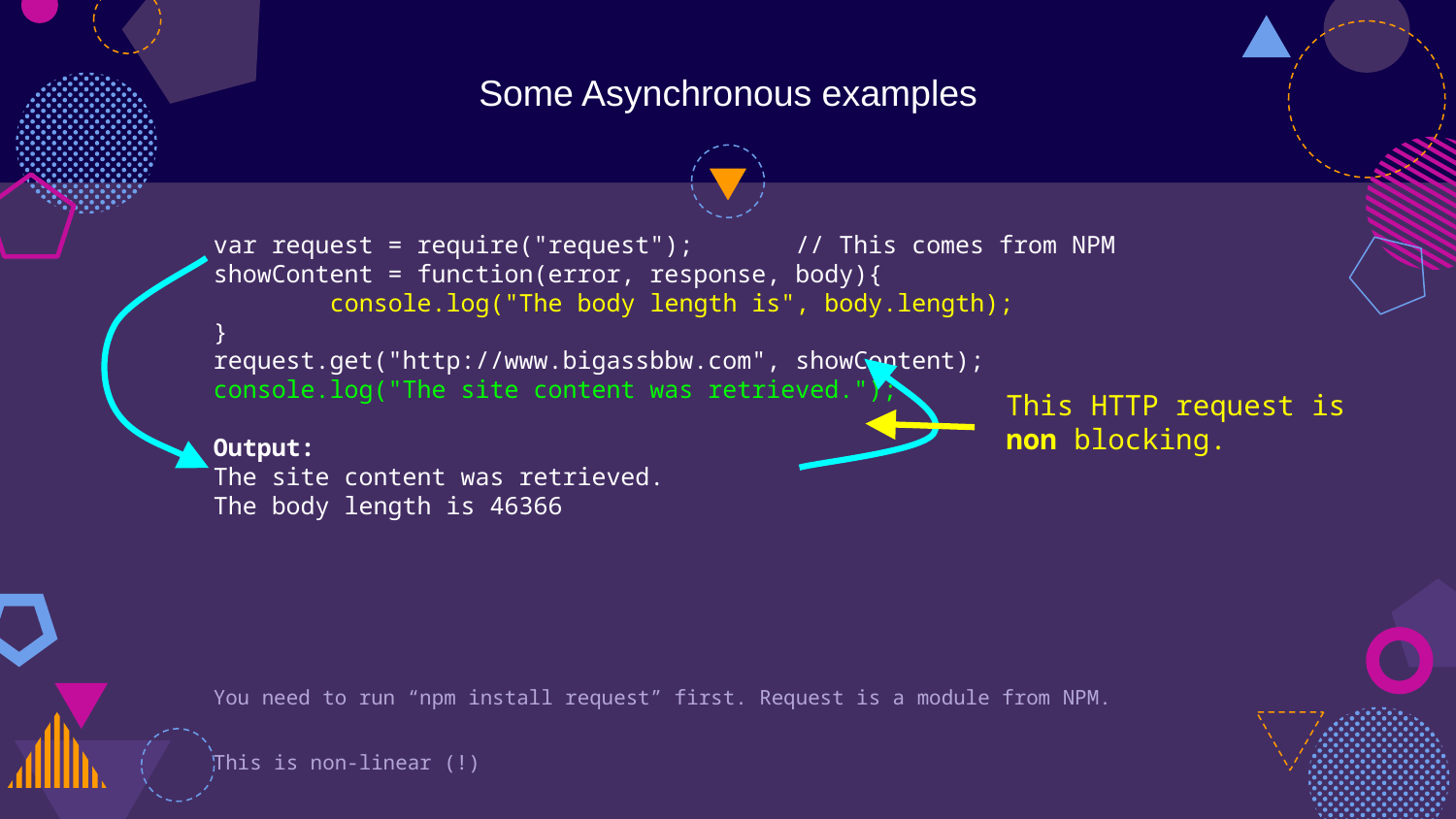

# Some Asynchronous examples
var request = require("request");       // This comes from NPM
showContent = function(error, response, body){
        console.log("The body length is", body.length);
}
request.get("http://www.bigassbbw.com", showContent);
console.log("The site content was retrieved.");

Output:
The site content was retrieved.
The body length is 46366

This HTTP request is non blocking.
You need to run “npm install request” first. Request is a module from NPM.
This is non-linear (!)